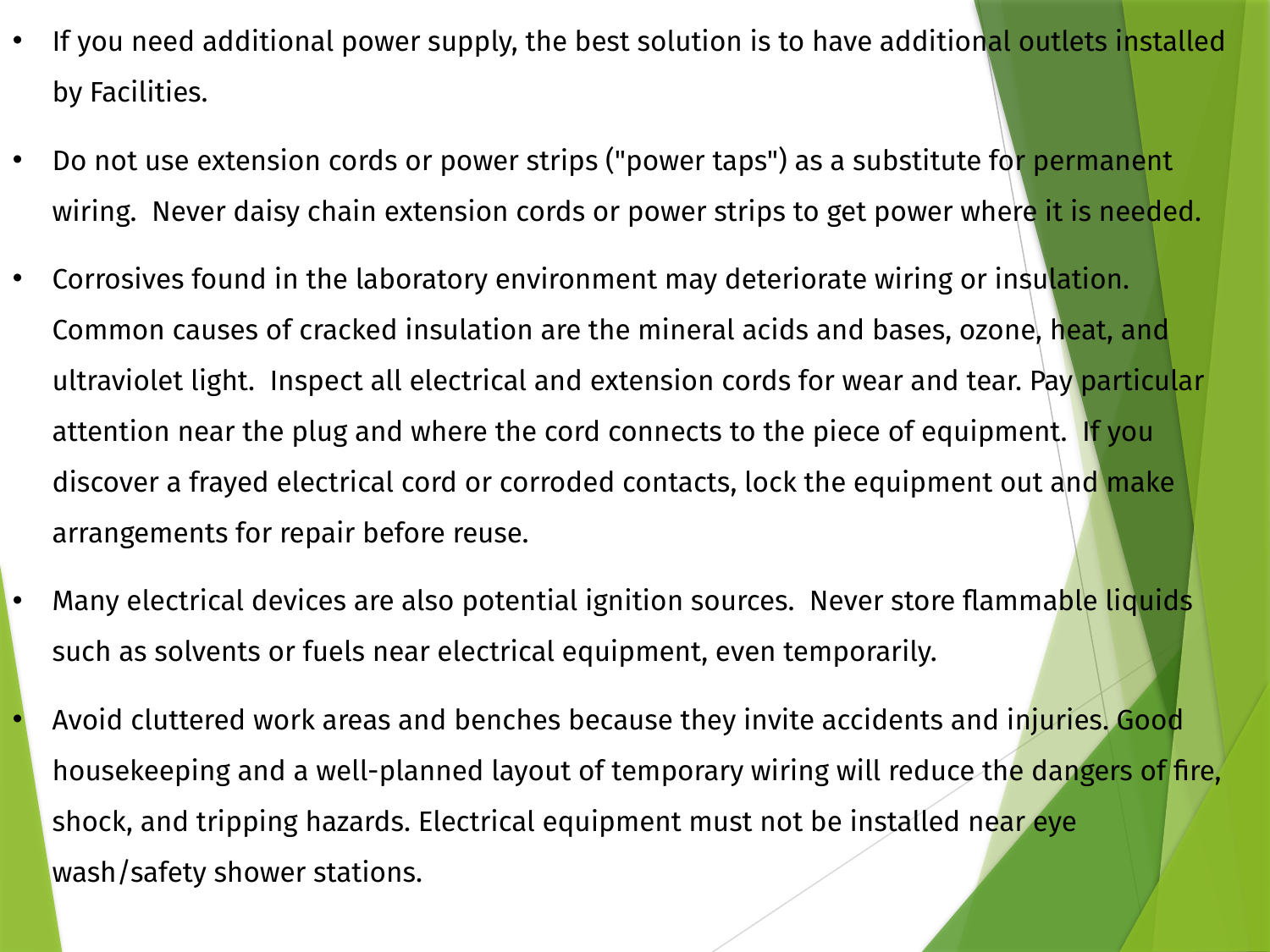

If you need additional power supply, the best solution is to have additional outlets installed by Facilities.
Do not use extension cords or power strips ("power taps") as a substitute for permanent wiring.  Never daisy chain extension cords or power strips to get power where it is needed.
Corrosives found in the laboratory environment may deteriorate wiring or insulation.  Common causes of cracked insulation are the mineral acids and bases, ozone, heat, and ultraviolet light.  Inspect all electrical and extension cords for wear and tear. Pay particular attention near the plug and where the cord connects to the piece of equipment.  If you discover a frayed electrical cord or corroded contacts, lock the equipment out and make arrangements for repair before reuse.
Many electrical devices are also potential ignition sources.  Never store flammable liquids such as solvents or fuels near electrical equipment, even temporarily.
Avoid cluttered work areas and benches because they invite accidents and injuries. Good housekeeping and a well-planned layout of temporary wiring will reduce the dangers of fire, shock, and tripping hazards. Electrical equipment must not be installed near eye wash/safety shower stations.